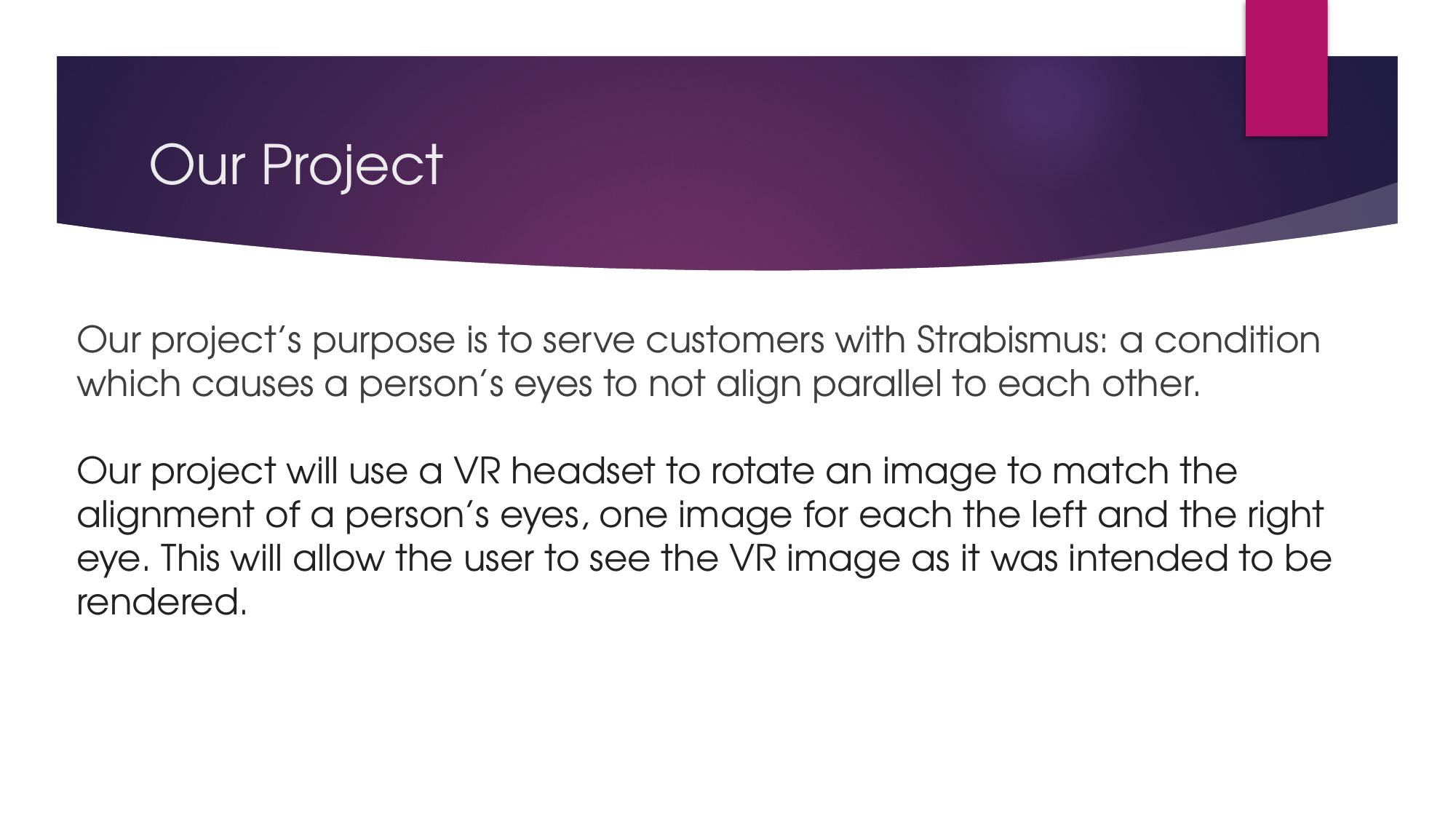

# Our Project
Our project’s purpose is to serve customers with Strabismus: a condition which causes a person’s eyes to not align parallel to each other.

Our project will use a VR headset to rotate an image to match the alignment of a person’s eyes, one image for each the left and the right eye. This will allow the user to see the VR image as it was intended to be rendered.